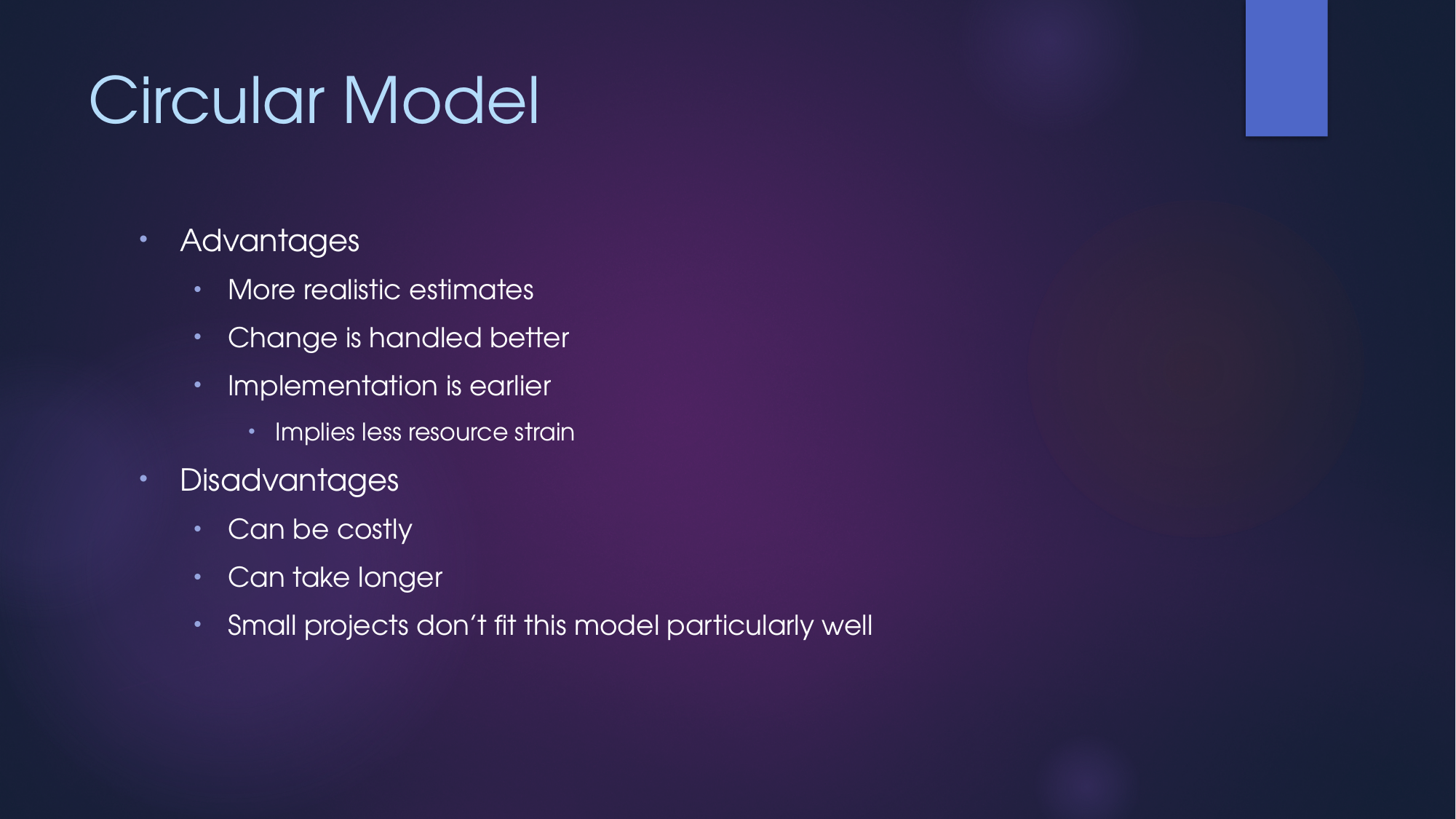

# Circular Model
Advantages
More realistic estimates
Change is handled better
Implementation is earlier
Implies less resource strain
Disadvantages
Can be costly
Can take longer
Small projects don’t fit this model particularly well